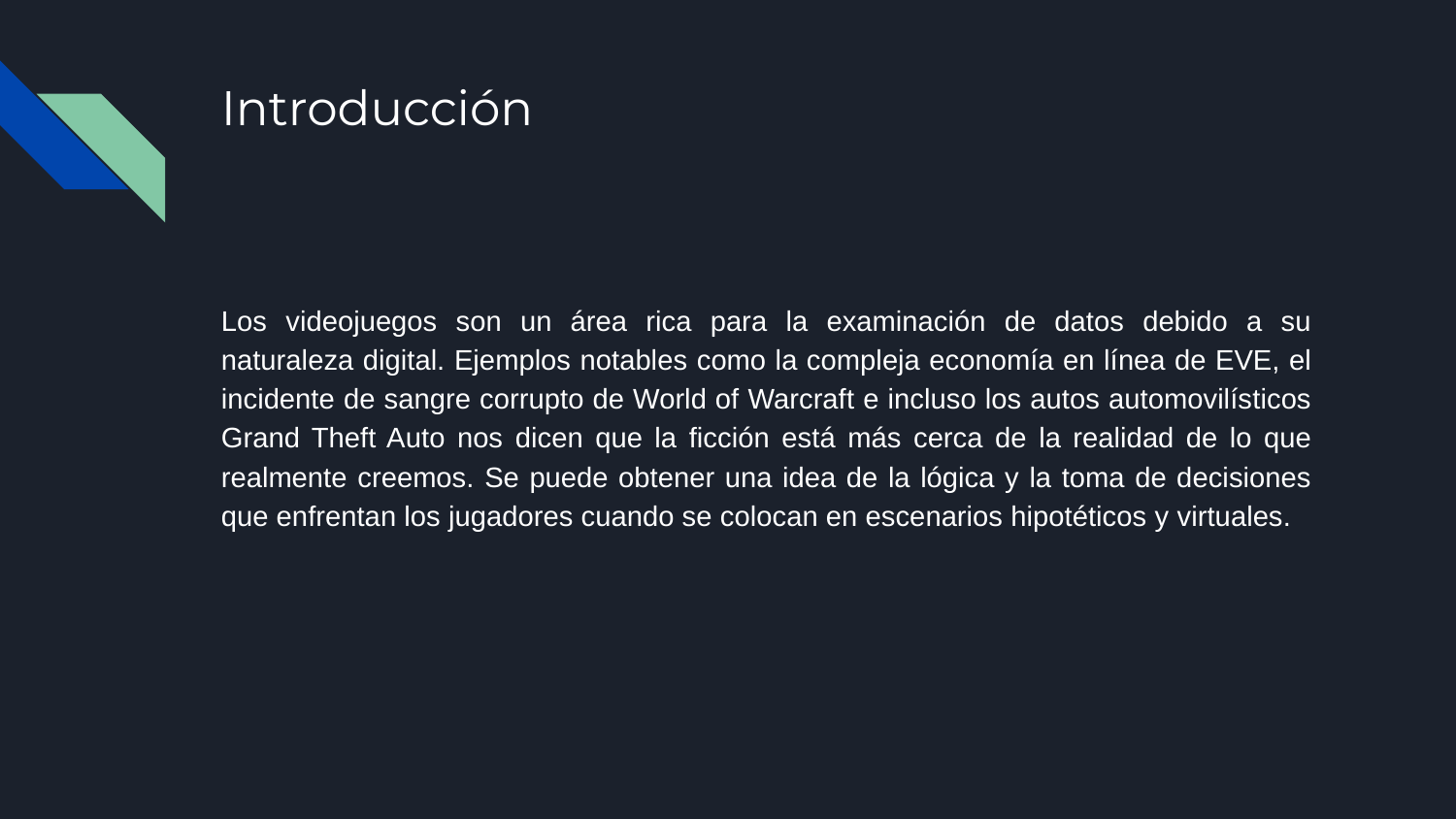

# Introducción

Los videojuegos son un área rica para la examinación de datos debido a su naturaleza digital. Ejemplos notables como la compleja economía en línea de EVE, el incidente de sangre corrupto de World of Warcraft e incluso los autos automovilísticos Grand Theft Auto nos dicen que la ficción está más cerca de la realidad de lo que realmente creemos. Se puede obtener una idea de la lógica y la toma de decisiones que enfrentan los jugadores cuando se colocan en escenarios hipotéticos y virtuales.